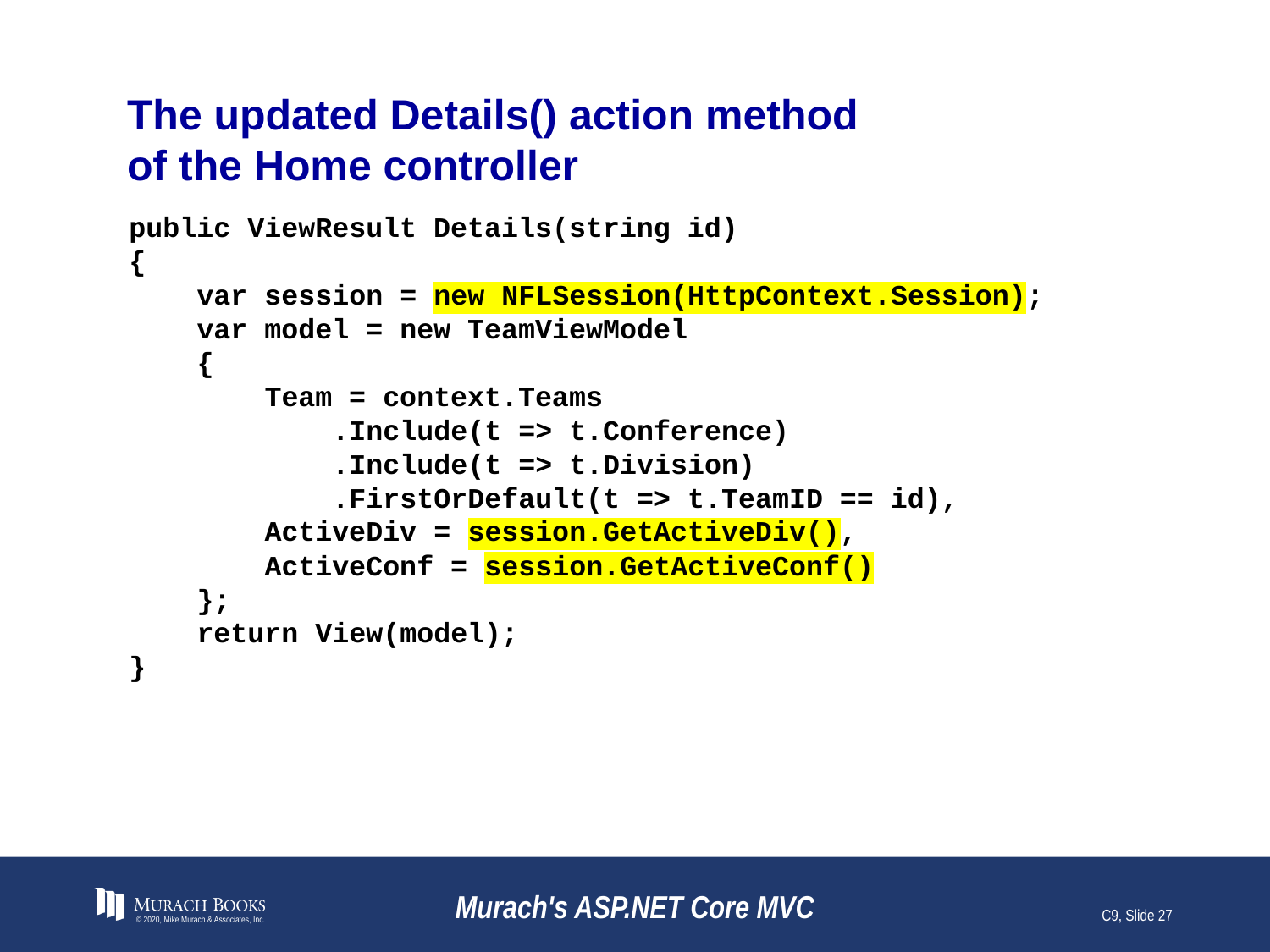

# The updated Details() action method of the Home controller
public ViewResult Details(string id)
{
    var session = new NFLSession(HttpContext.Session);
    var model = new TeamViewModel
    {
        Team = context.Teams
            .Include(t => t.Conference)
            .Include(t => t.Division)
            .FirstOrDefault(t => t.TeamID == id),
        ActiveDiv = session.GetActiveDiv(),
        ActiveConf = session.GetActiveConf()
    };
    return View(model);
}

© 2020, Mike Murach & Associates, Inc.
Murach's ASP.NET Core MVC

C9, Slide 27